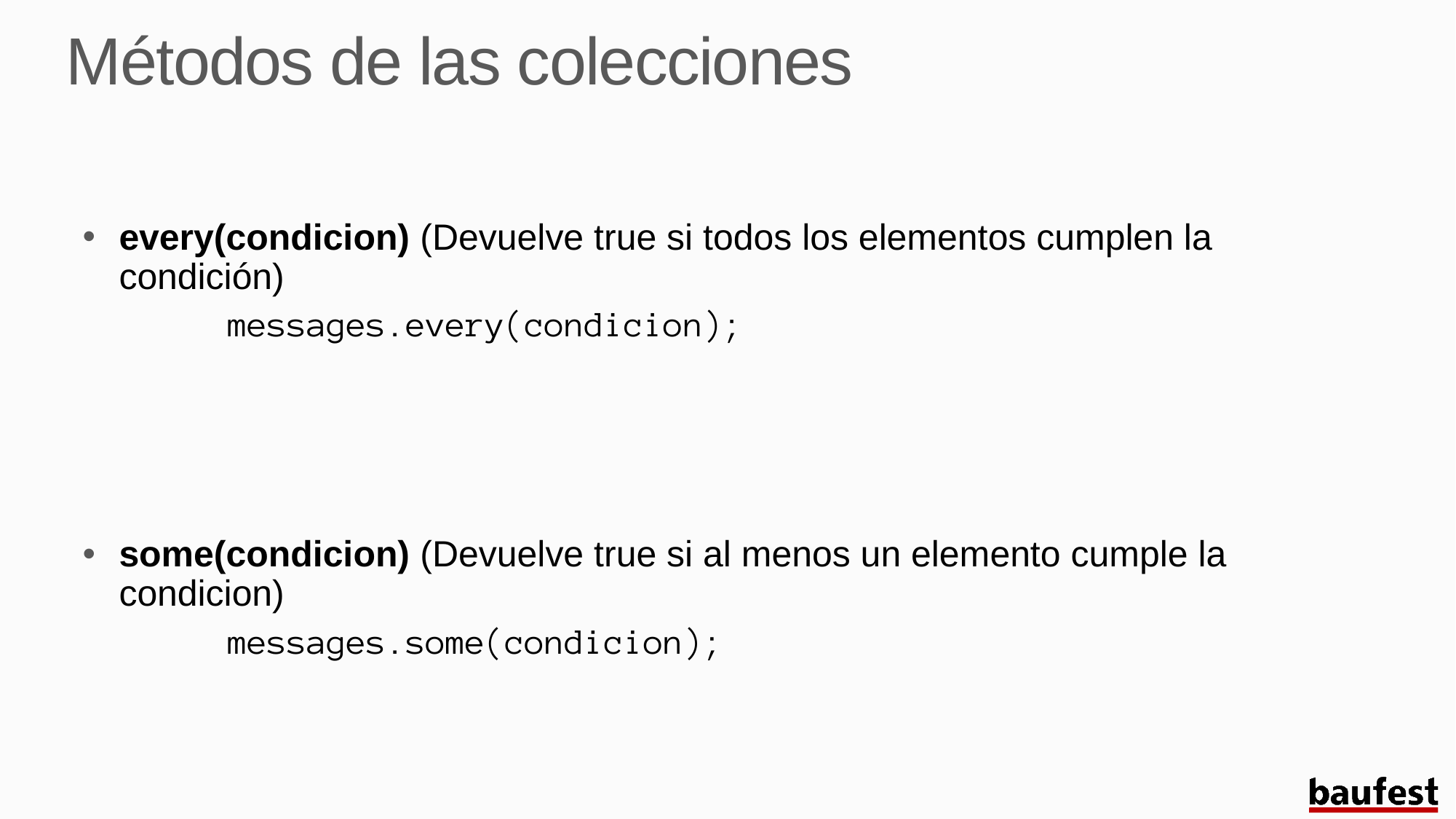

# Métodos de las colecciones
every(condicion) (Devuelve true si todos los elementos cumplen la condición)
	messages.every(condicion);

some(condicion) (Devuelve true si al menos un elemento cumple la condicion)
	messages.some(condicion);